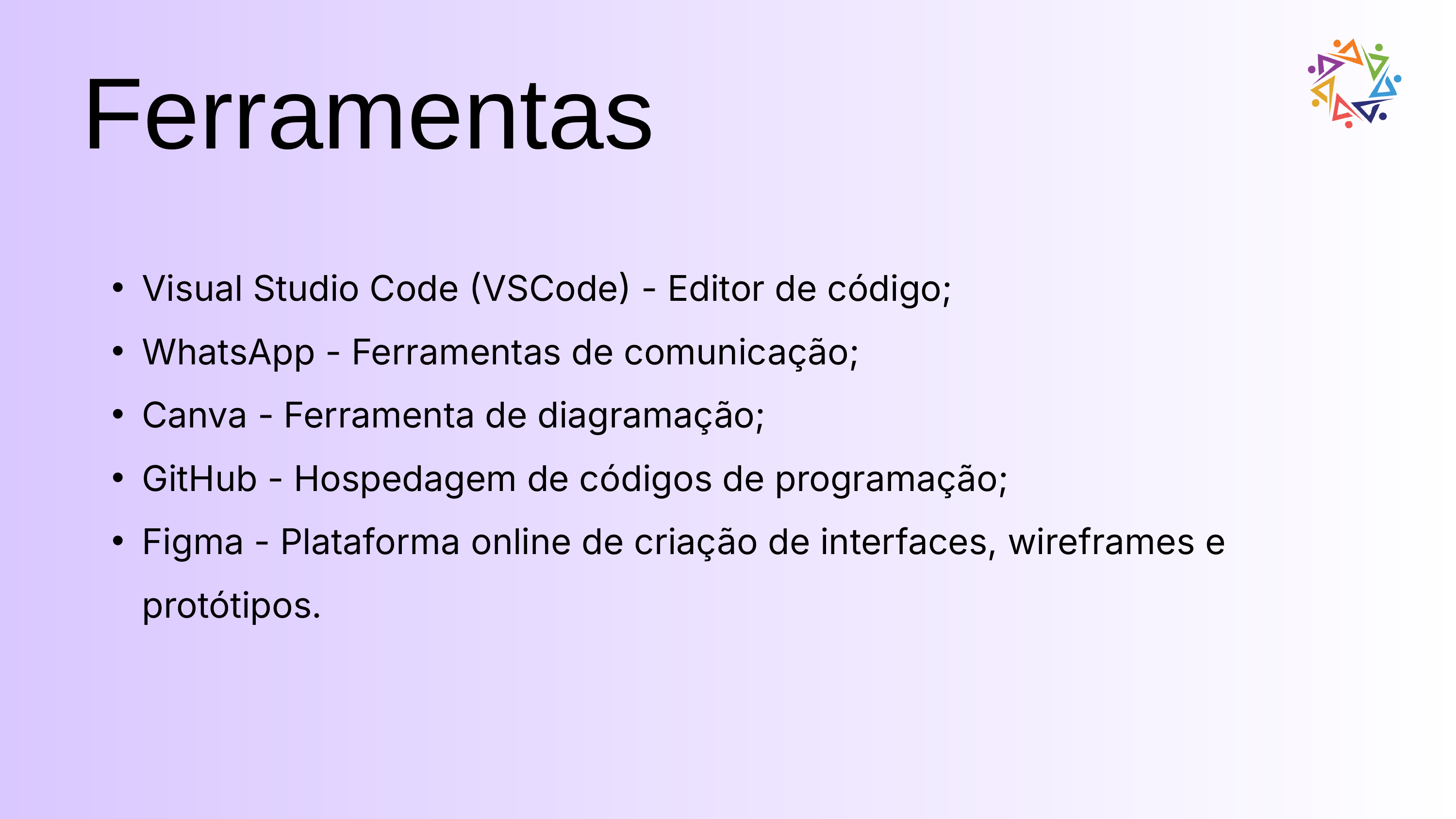

Ferramentas
Visual Studio Code (VSCode) - Editor de código;
WhatsApp - Ferramentas de comunicação;
Canva - Ferramenta de diagramação;
GitHub - Hospedagem de códigos de programação;
Figma - Plataforma online de criação de interfaces, wireframes e protótipos.